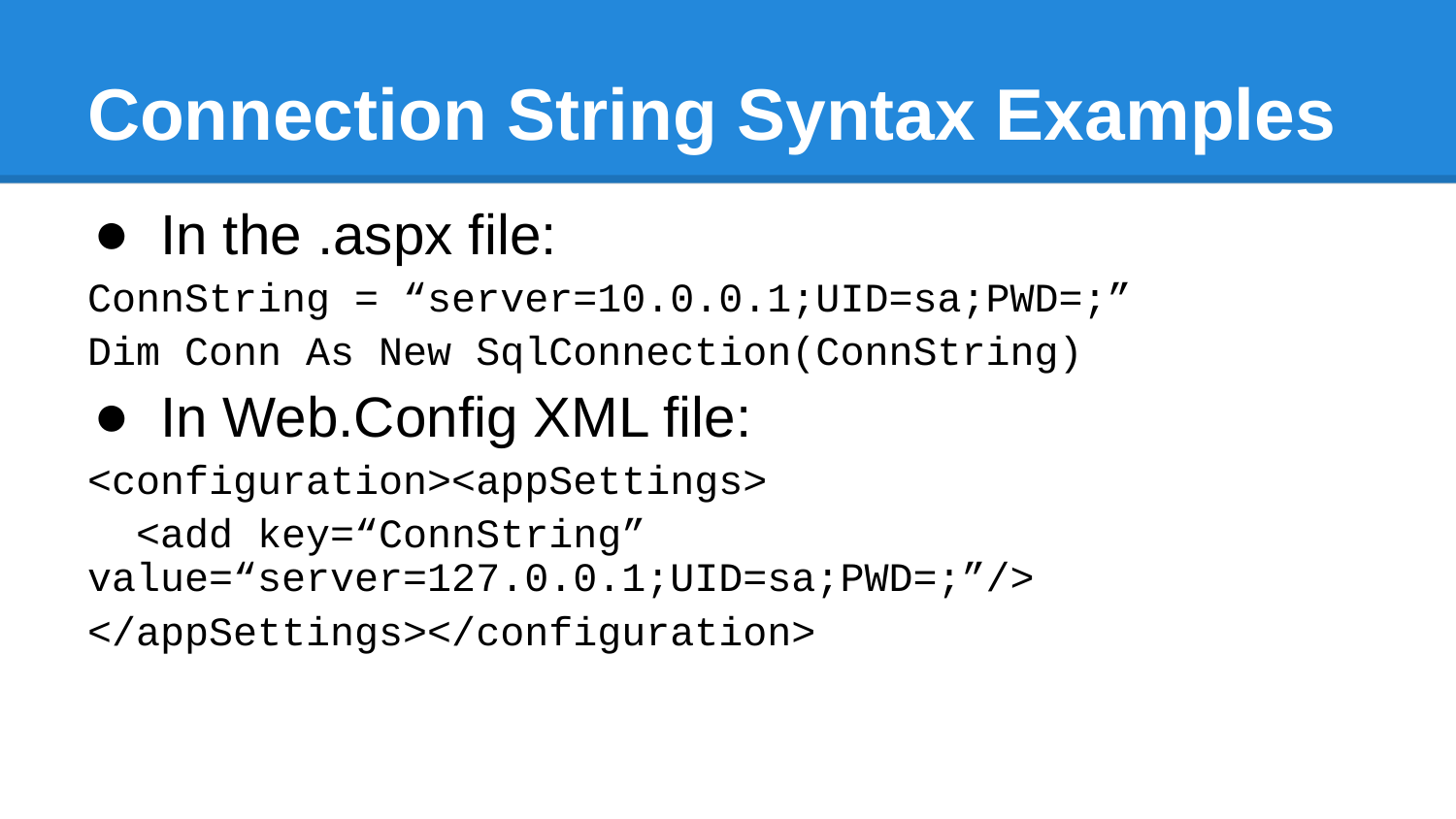

# Connection String Syntax Examples
In the .aspx file:
ConnString = “server=10.0.0.1;UID=sa;PWD=;”
Dim Conn As New SqlConnection(ConnString)
In Web.Config XML file:
<configuration><appSettings>
  <add key=“ConnString” value=“server=127.0.0.1;UID=sa;PWD=;”/>
</appSettings></configuration>